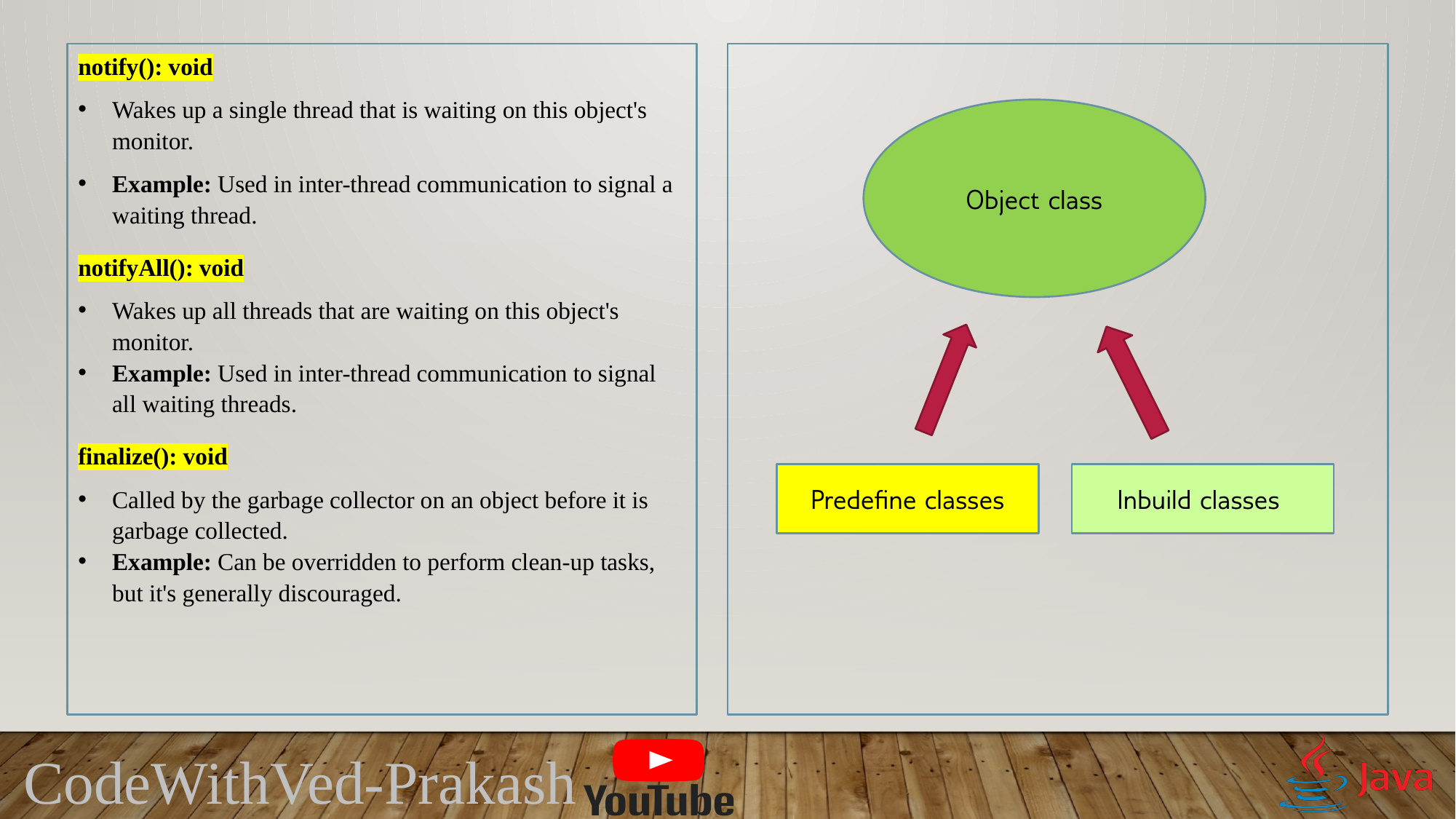

notify(): void
Wakes up a single thread that is waiting on this object's monitor.
Example: Used in inter-thread communication to signal a waiting thread.
notifyAll(): void
Wakes up all threads that are waiting on this object's monitor.
Example: Used in inter-thread communication to signal all waiting threads.
finalize(): void
Called by the garbage collector on an object before it is garbage collected.
Example: Can be overridden to perform clean-up tasks, but it's generally discouraged.

Object class

Predefine classes
Inbuild classes